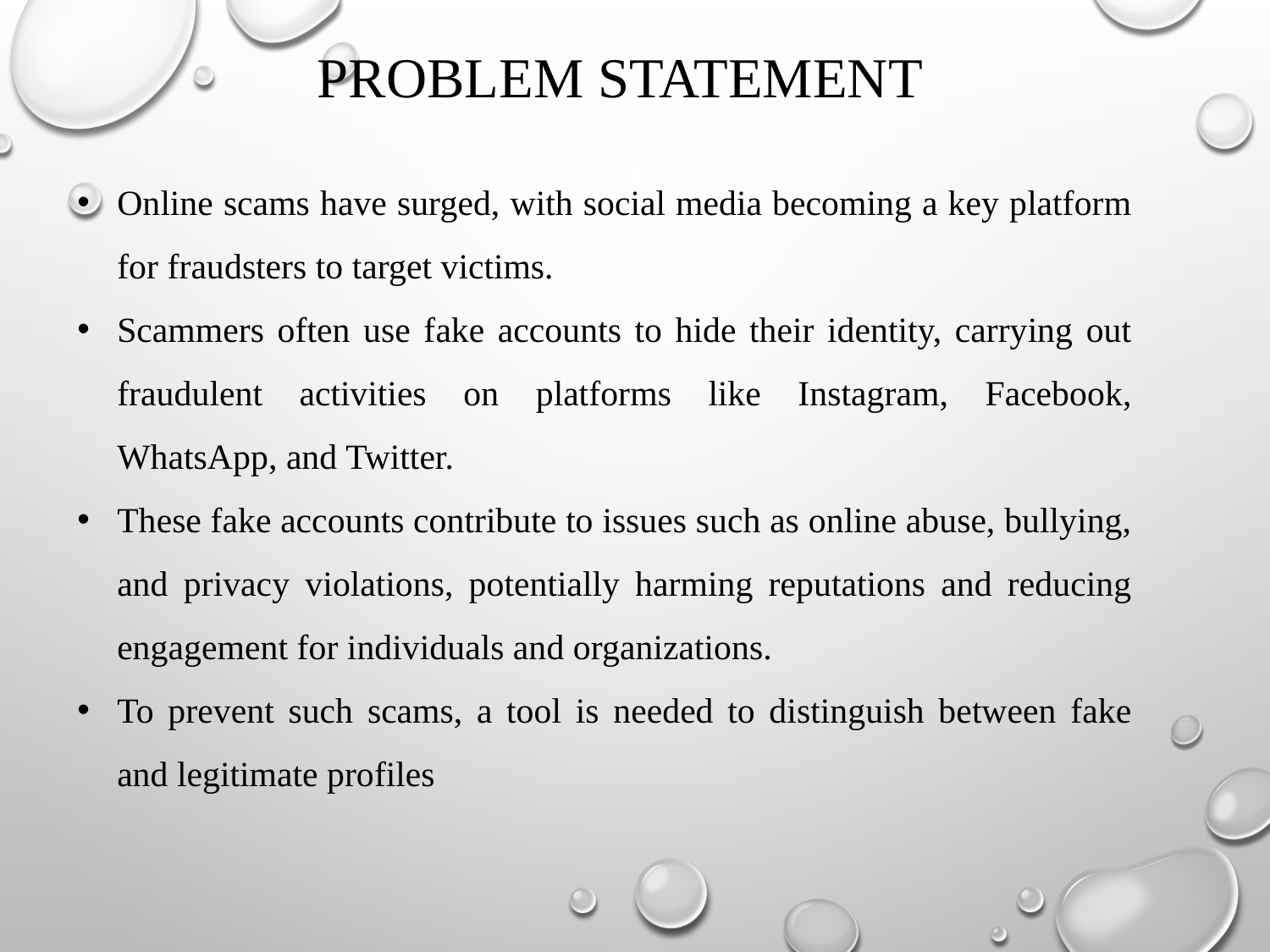

PROBLEM STATEMENT
Online scams have surged, with social media becoming a key platform for fraudsters to target victims.
Scammers often use fake accounts to hide their identity, carrying out fraudulent activities on platforms like Instagram, Facebook, WhatsApp, and Twitter.
These fake accounts contribute to issues such as online abuse, bullying, and privacy violations, potentially harming reputations and reducing engagement for individuals and organizations.
To prevent such scams, a tool is needed to distinguish between fake and legitimate profiles